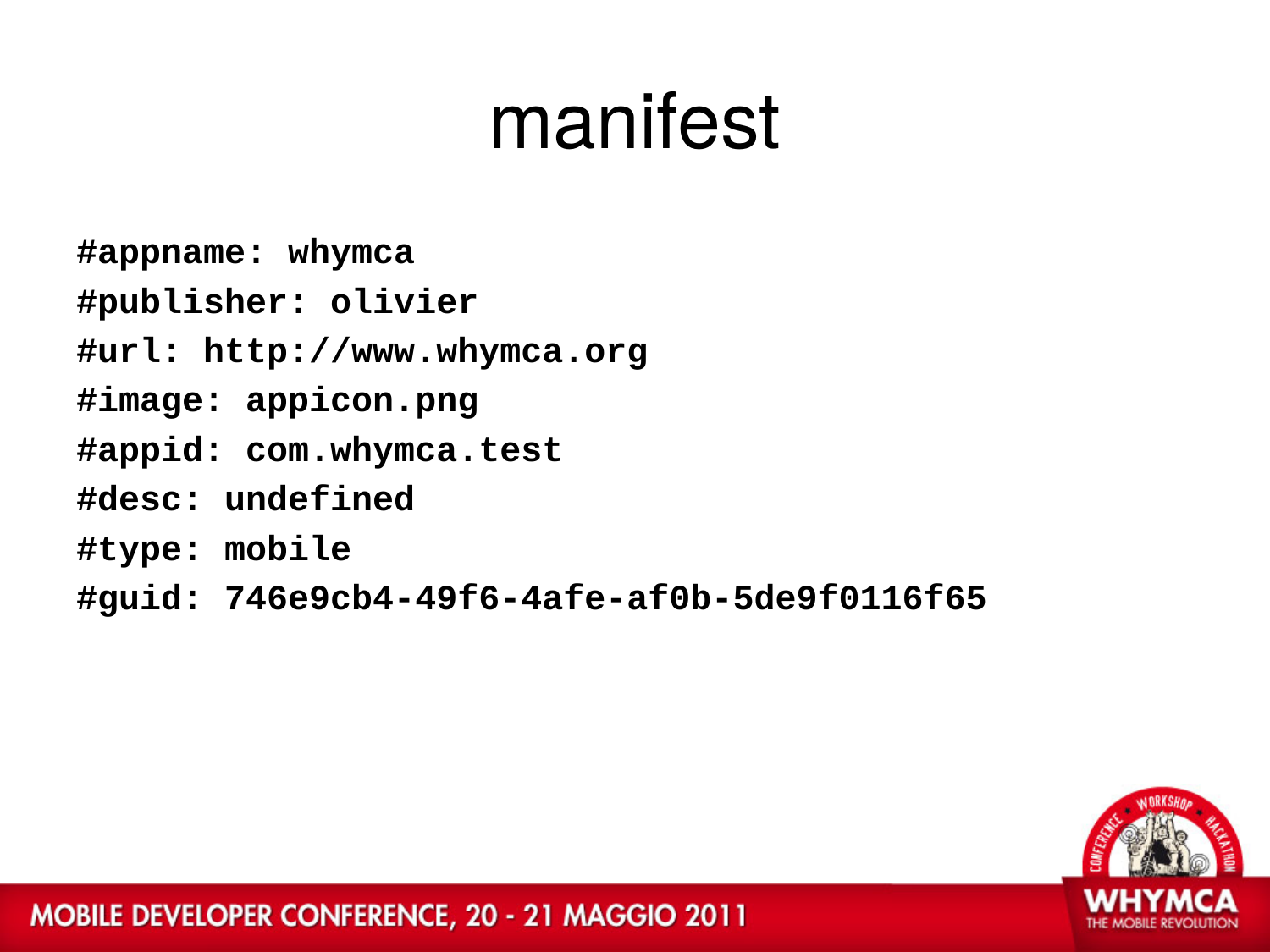

# manifest
#appname: whymca
#publisher: olivier
#url: http://www.whymca.org
#image: appicon.png
#appid: com.whymca.test
#desc: undefined
#type: mobile
#guid: 746e9cb4-49f6-4afe-af0b-5de9f0116f65